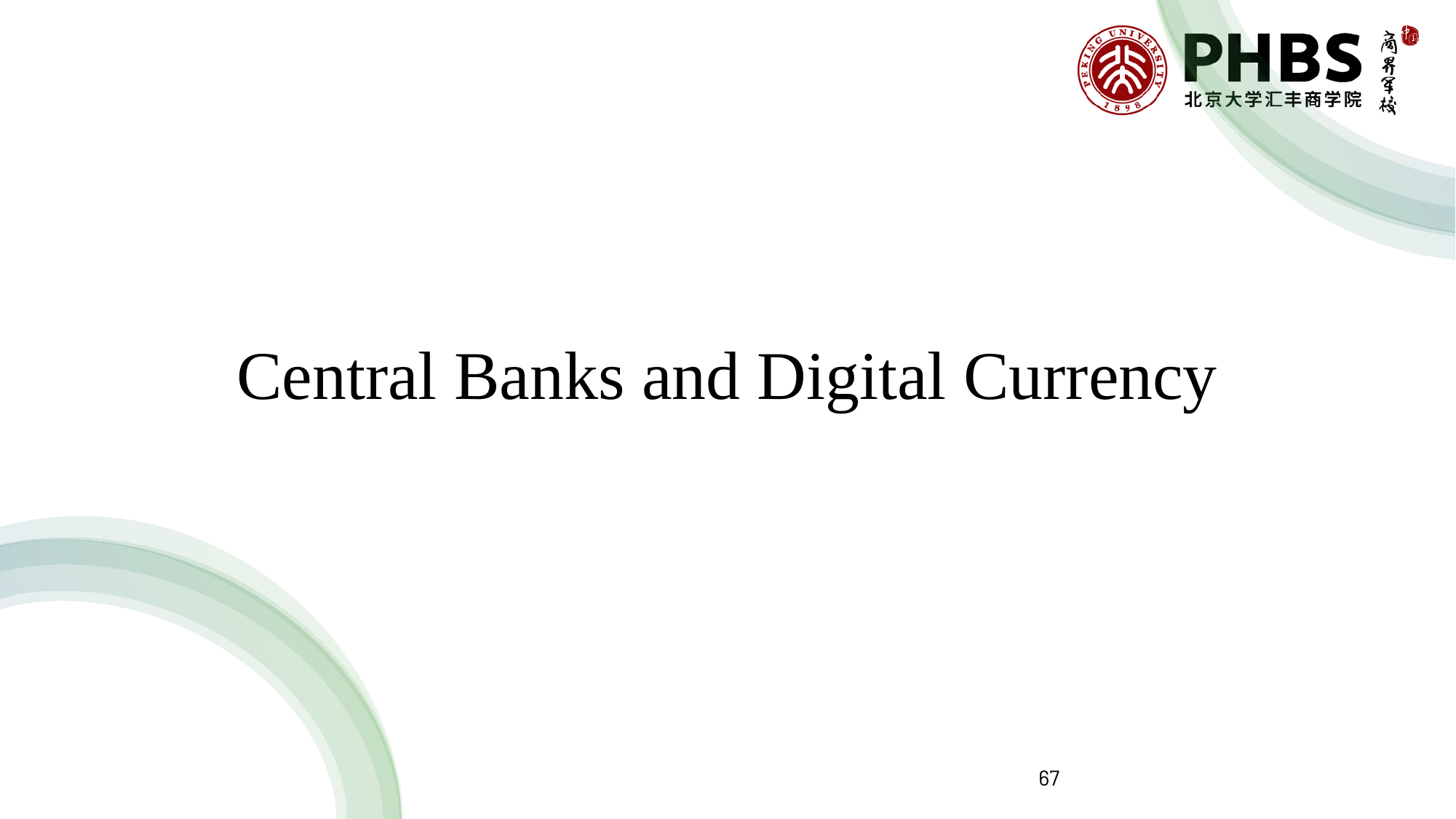

# Central Banks and Digital Currency

67